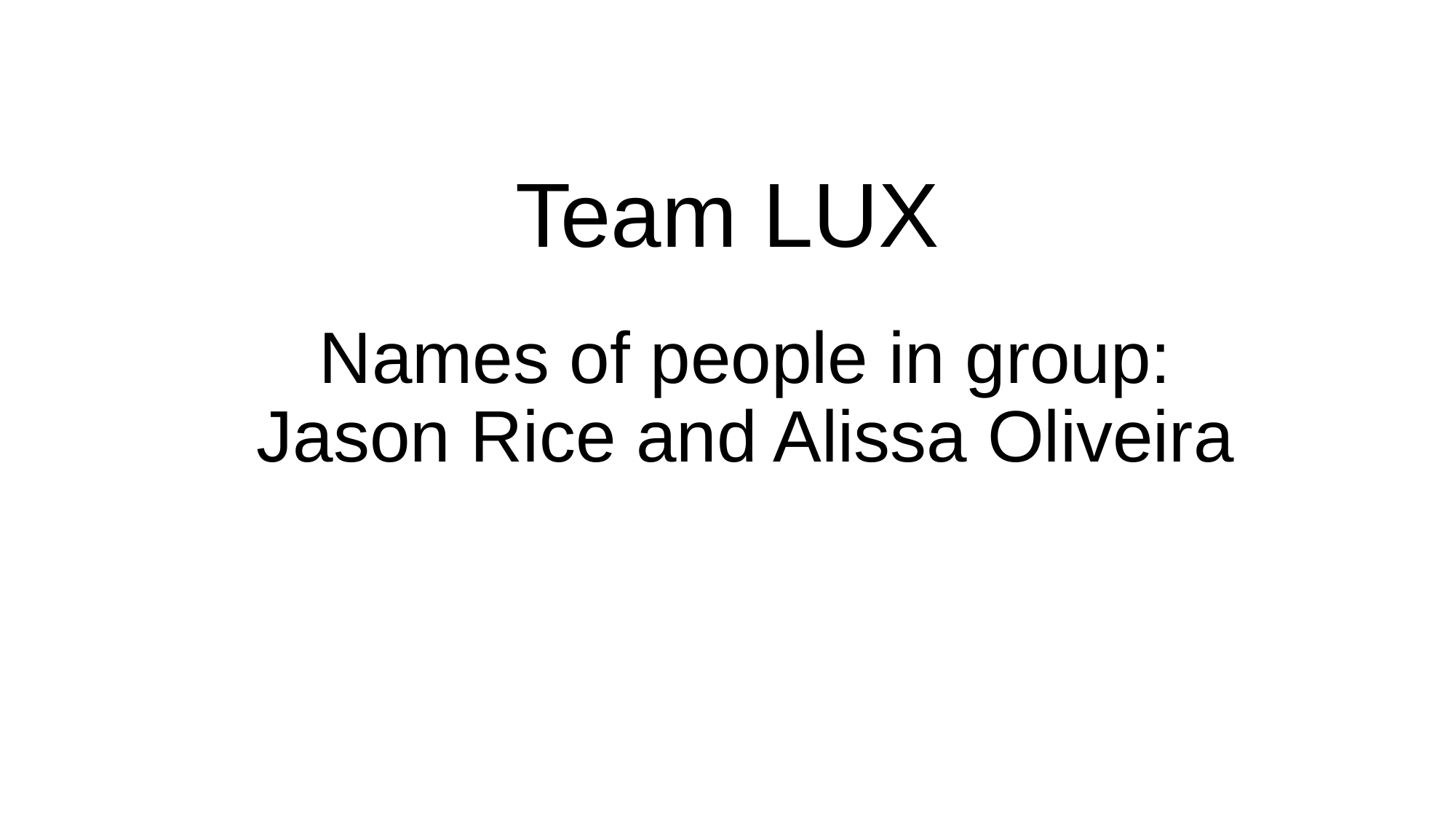

# Team LUX
Names of people in group:
Jason Rice and Alissa Oliveira